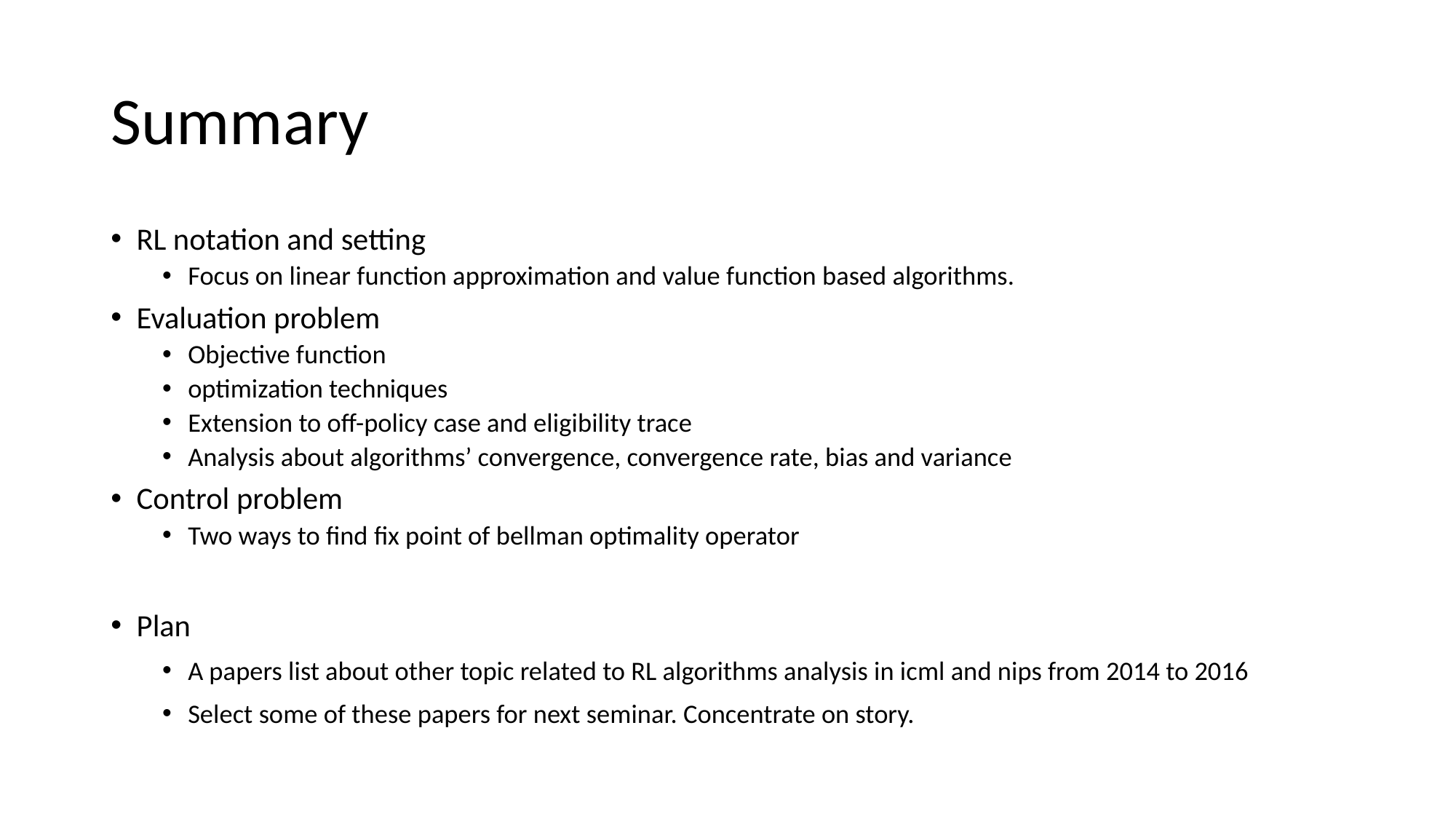

# Summary
RL notation and setting
Focus on linear function approximation and value function based algorithms.
Evaluation problem
Objective function
optimization techniques
Extension to off-policy case and eligibility trace
Analysis about algorithms’ convergence, convergence rate, bias and variance
Control problem
Two ways to find fix point of bellman optimality operator

Plan
A papers list about other topic related to RL algorithms analysis in icml and nips from 2014 to 2016
Select some of these papers for next seminar. Concentrate on story.